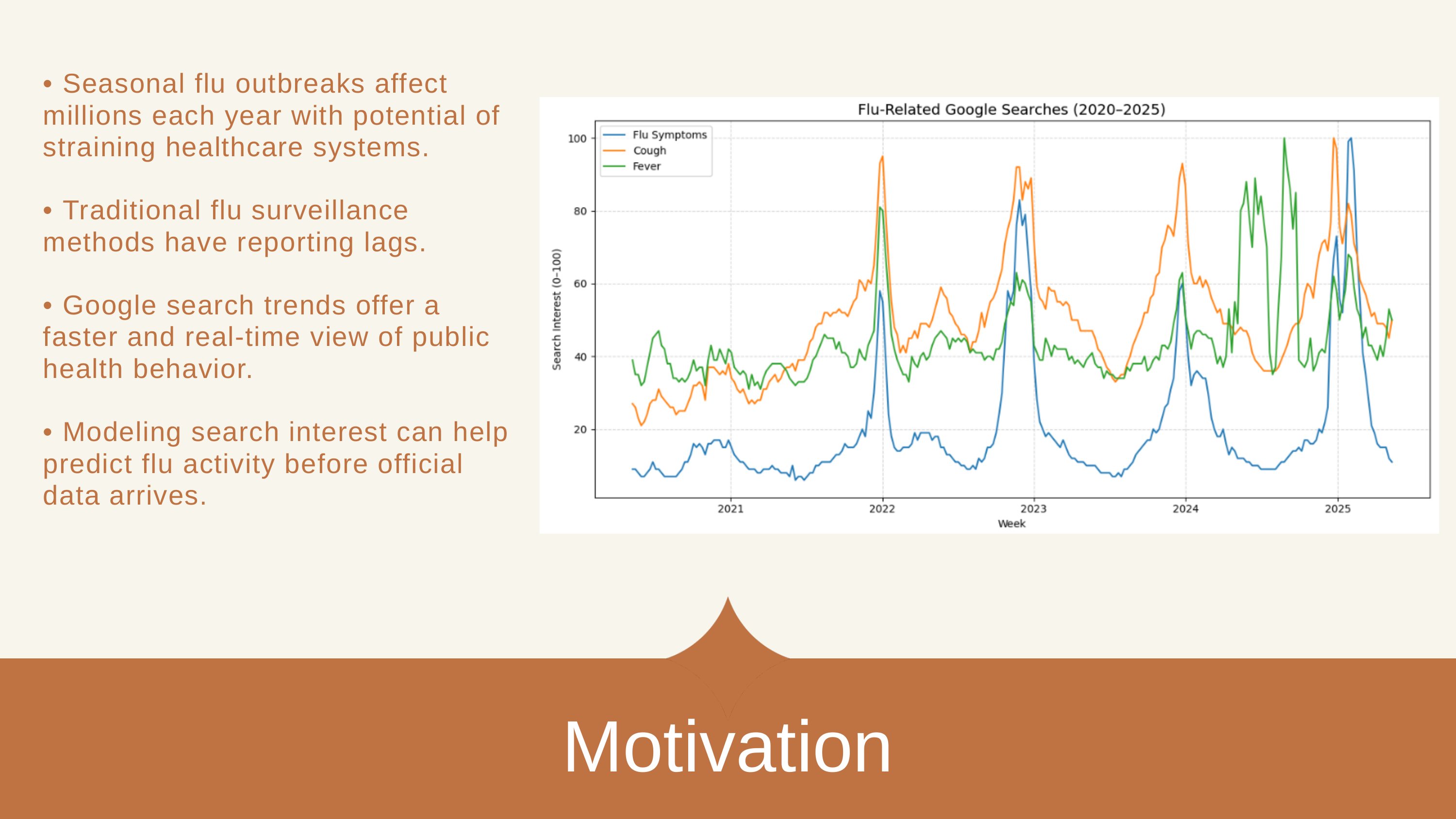

• Seasonal flu outbreaks affect millions each year with potential of straining healthcare systems.

• Traditional flu surveillance methods have reporting lags.

• Google search trends offer a faster and real-time view of public health behavior.

• Modeling search interest can help predict flu activity before official data arrives.

Motivation